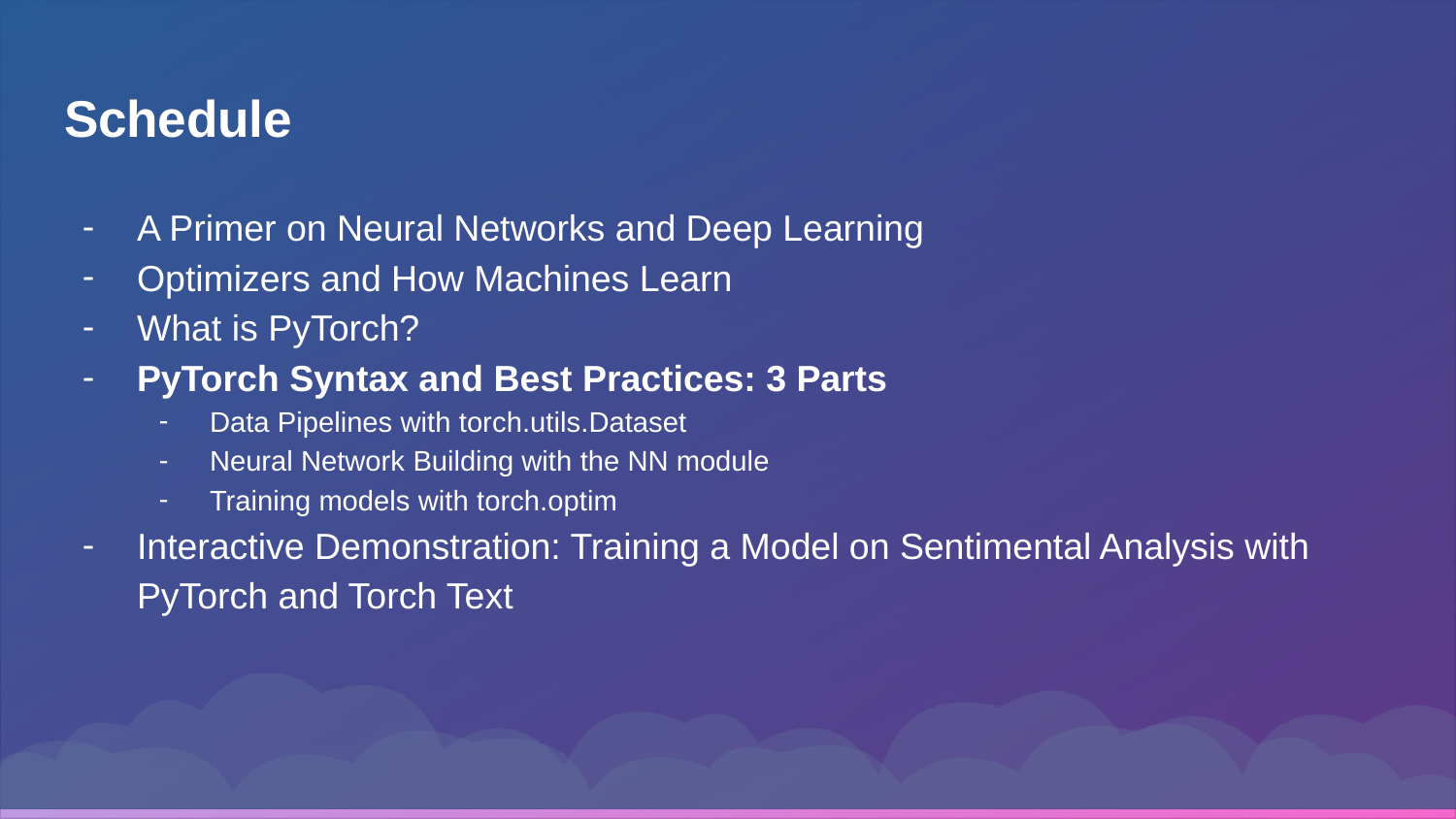

# Schedule
A Primer on Neural Networks and Deep Learning
Optimizers and How Machines Learn
What is PyTorch?
PyTorch Syntax and Best Practices: 3 Parts
Data Pipelines with torch.utils.Dataset
Neural Network Building with the NN module
Training models with torch.optim
Interactive Demonstration: Training a Model on Sentimental Analysis with PyTorch and Torch Text